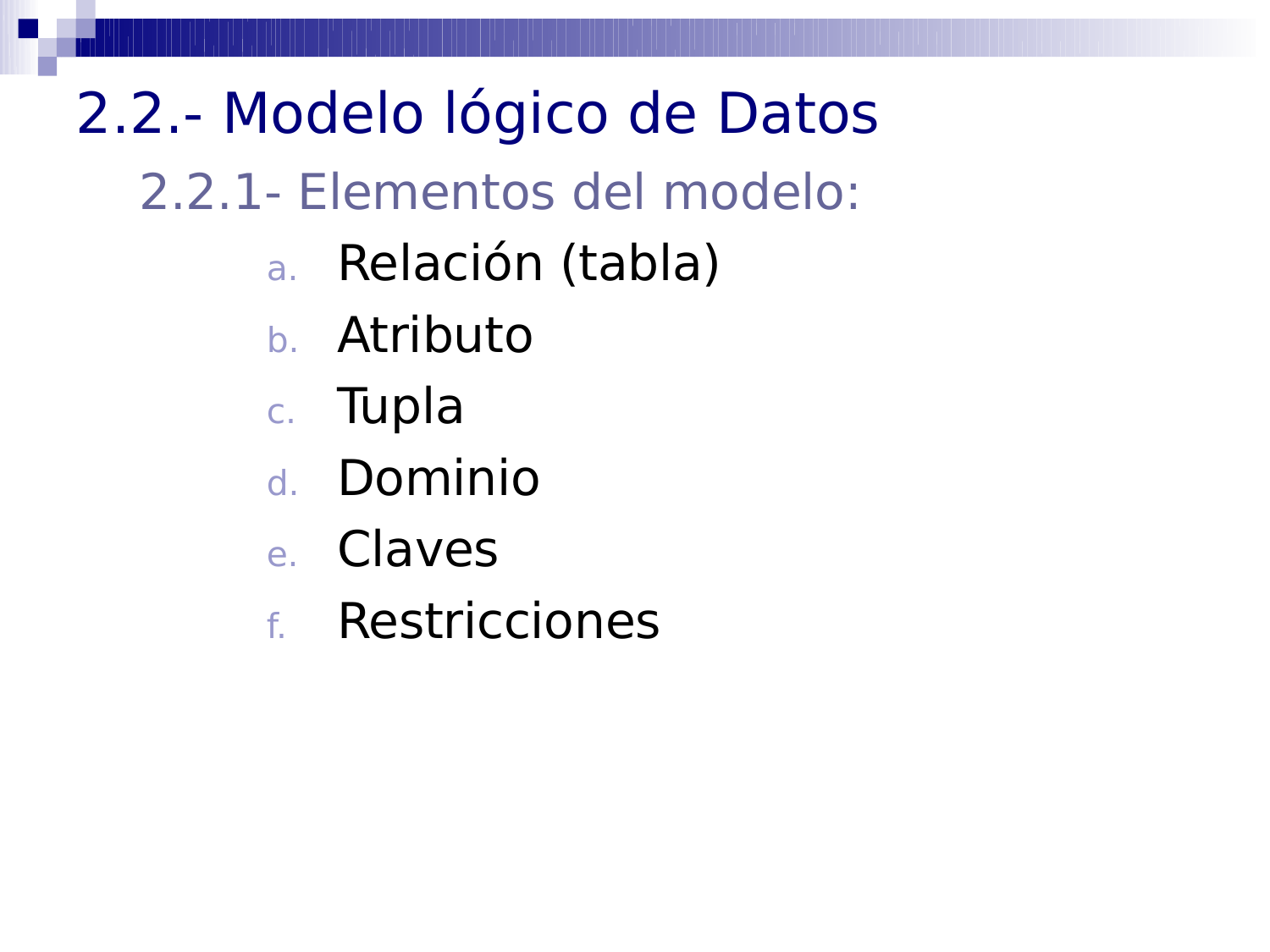

# 2.2.- Modelo lógico de Datos
2.2.1- Elementos del modelo:
Relación (tabla)
Atributo
Tupla
Dominio
Claves
Restricciones